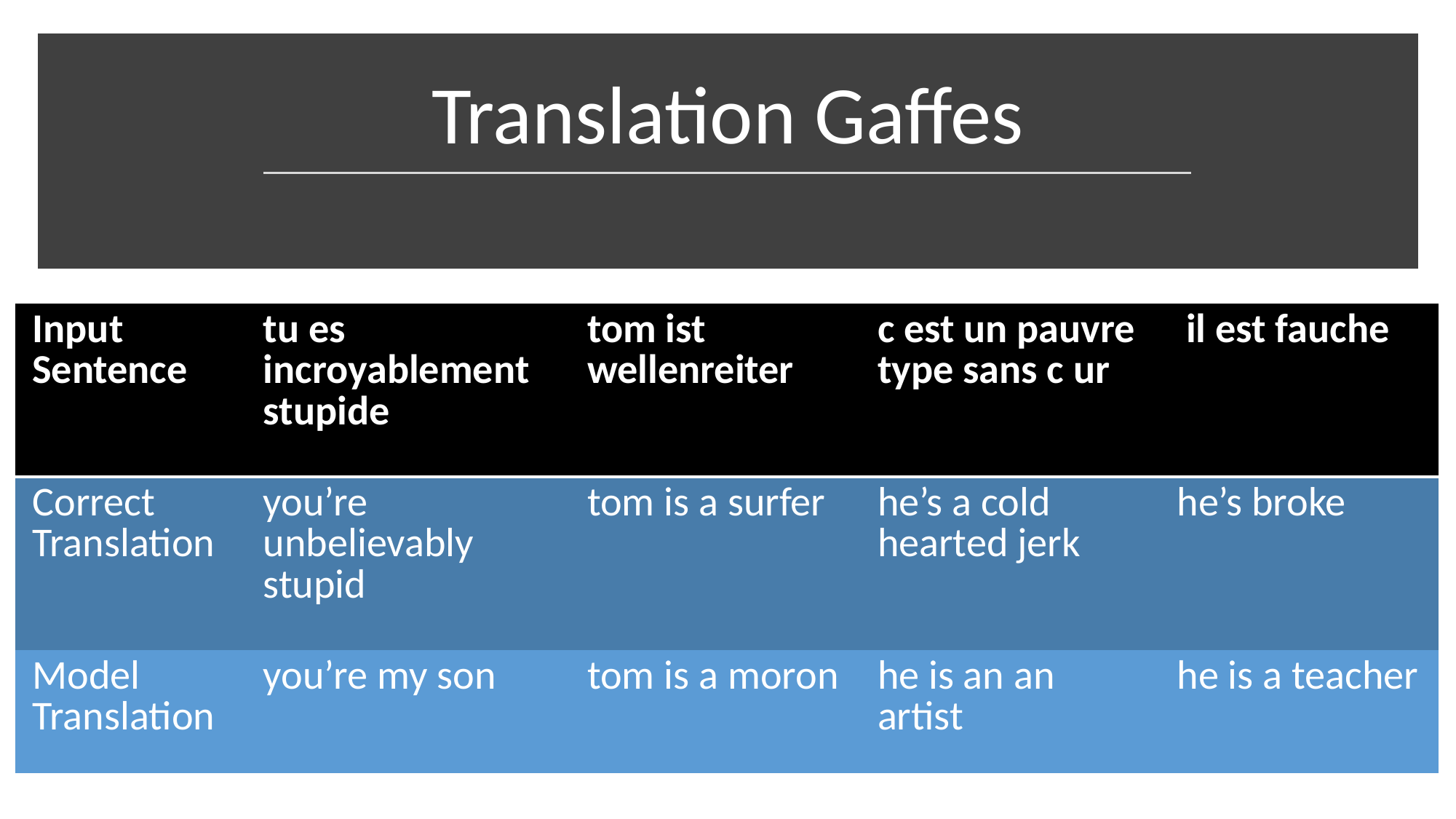

# Translation Gaffes
| Input Sentence | tu es incroyablement stupide | tom ist wellenreiter | c est un pauvre type sans c ur | il est fauche |
| --- | --- | --- | --- | --- |
| Correct Translation | you’re unbelievably stupid | tom is a surfer | he’s a cold hearted jerk | he’s broke |
| Model Translation | you’re my son | tom is a moron | he is an an artist | he is a teacher |